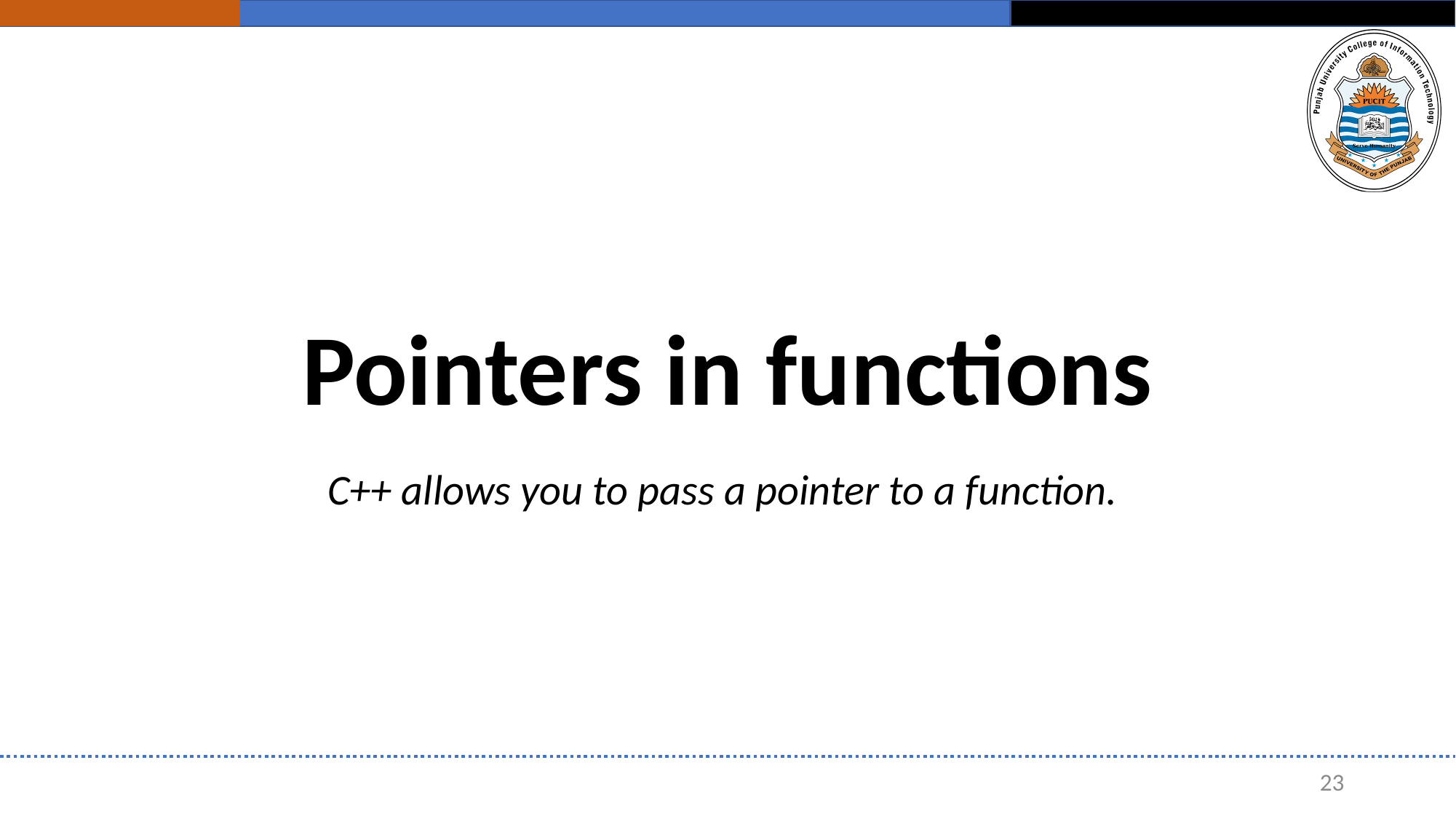

Pointers in functions
C++ allows you to pass a pointer to a function.
23